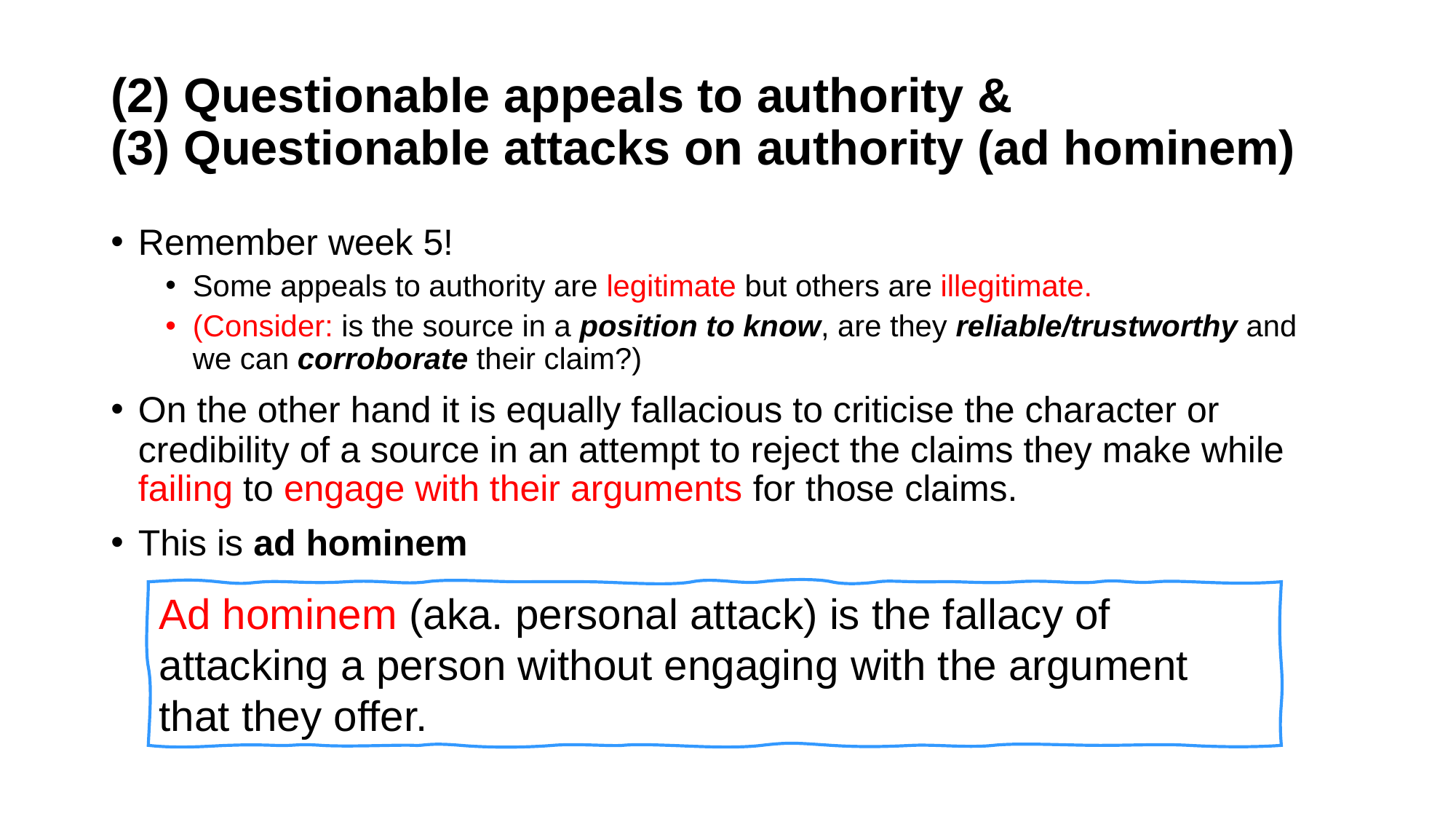

# (2) Questionable appeals to authority & (3) Questionable attacks on authority (ad hominem)
Remember week 5!
Some appeals to authority are legitimate but others are illegitimate.
(Consider: is the source in a position to know, are they reliable/trustworthy and we can corroborate their claim?)
On the other hand it is equally fallacious to criticise the character or credibility of a source in an attempt to reject the claims they make while failing to engage with their arguments for those claims.
This is ad hominem
Ad hominem (aka. personal attack) is the fallacy of attacking a person without engaging with the argument that they offer.